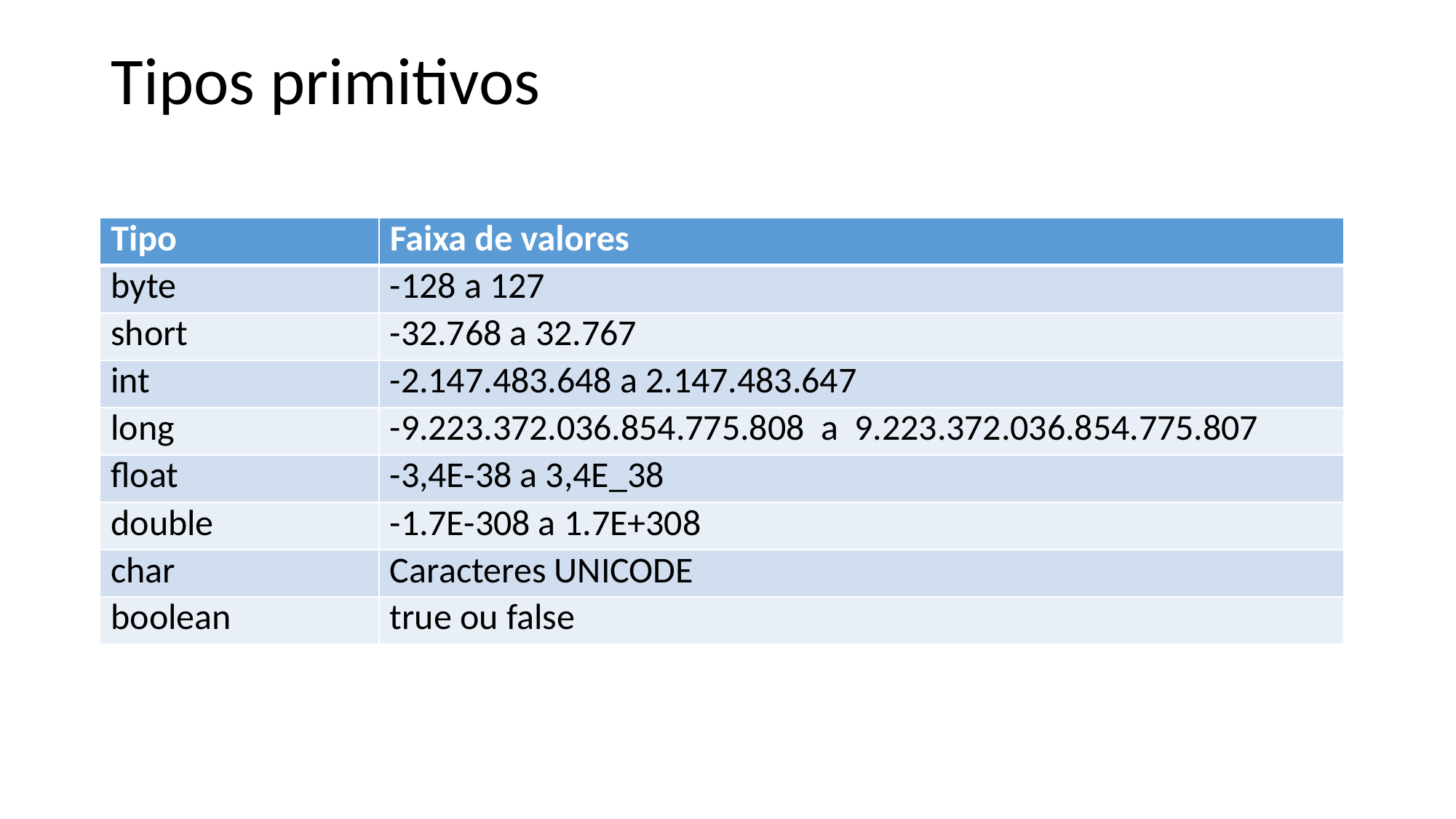

# Tipos primitivos
| Tipo | Faixa de valores |
| --- | --- |
| byte | -128 a 127 |
| short | -32.768 a 32.767 |
| int | -2.147.483.648 a 2.147.483.647 |
| long | -9.223.372.036.854.775.808 a 9.223.372.036.854.775.807 |
| float | -3,4E-38 a 3,4E\_38 |
| double | -1.7E-308 a 1.7E+308 |
| char | Caracteres UNICODE |
| boolean | true ou false |